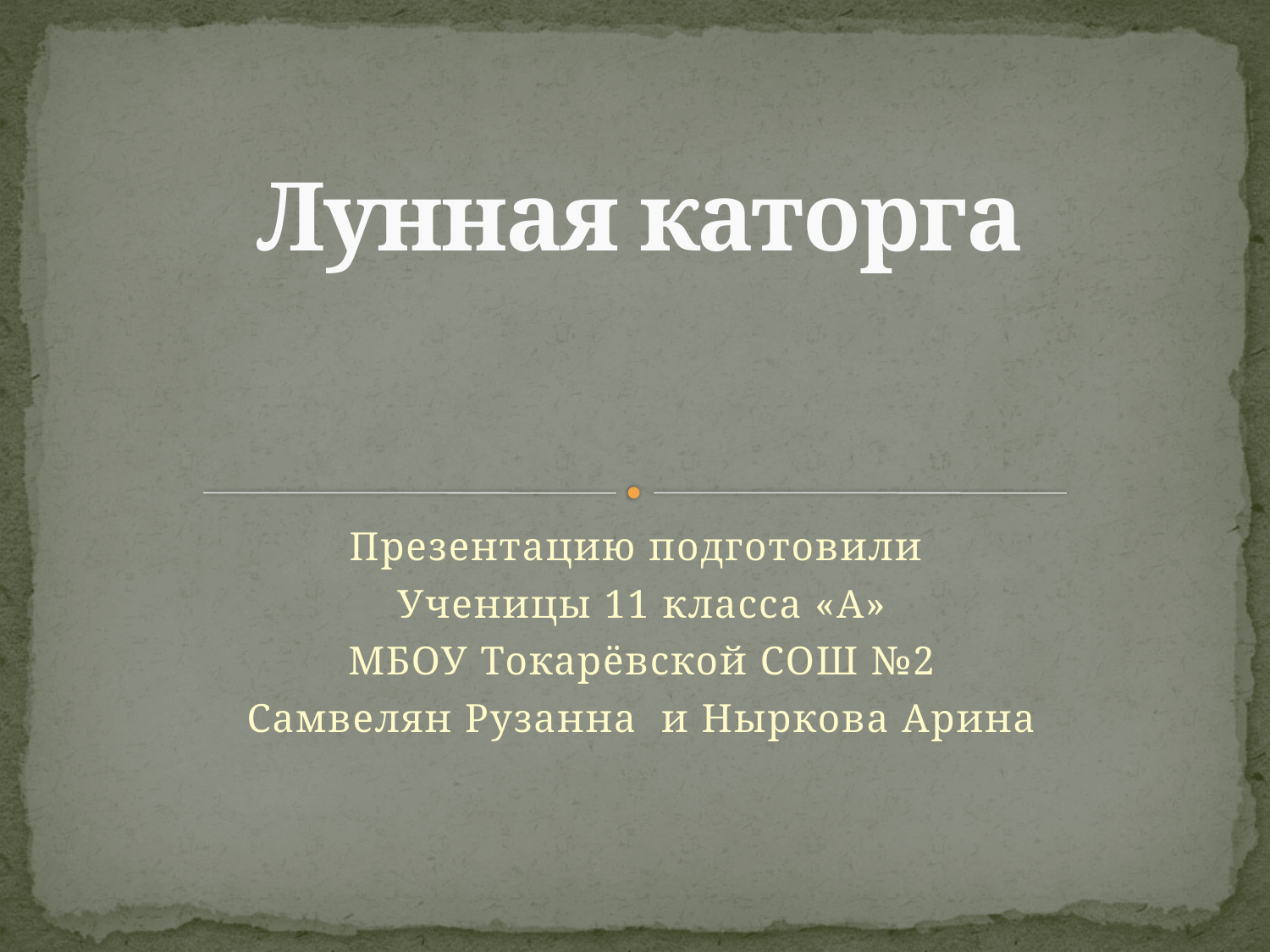

# Лунная каторга
Презентацию подготовили
Ученицы 11 класса «А»
МБОУ Токарёвской СОШ №2
Самвелян Рузанна  и Ныркова Арина